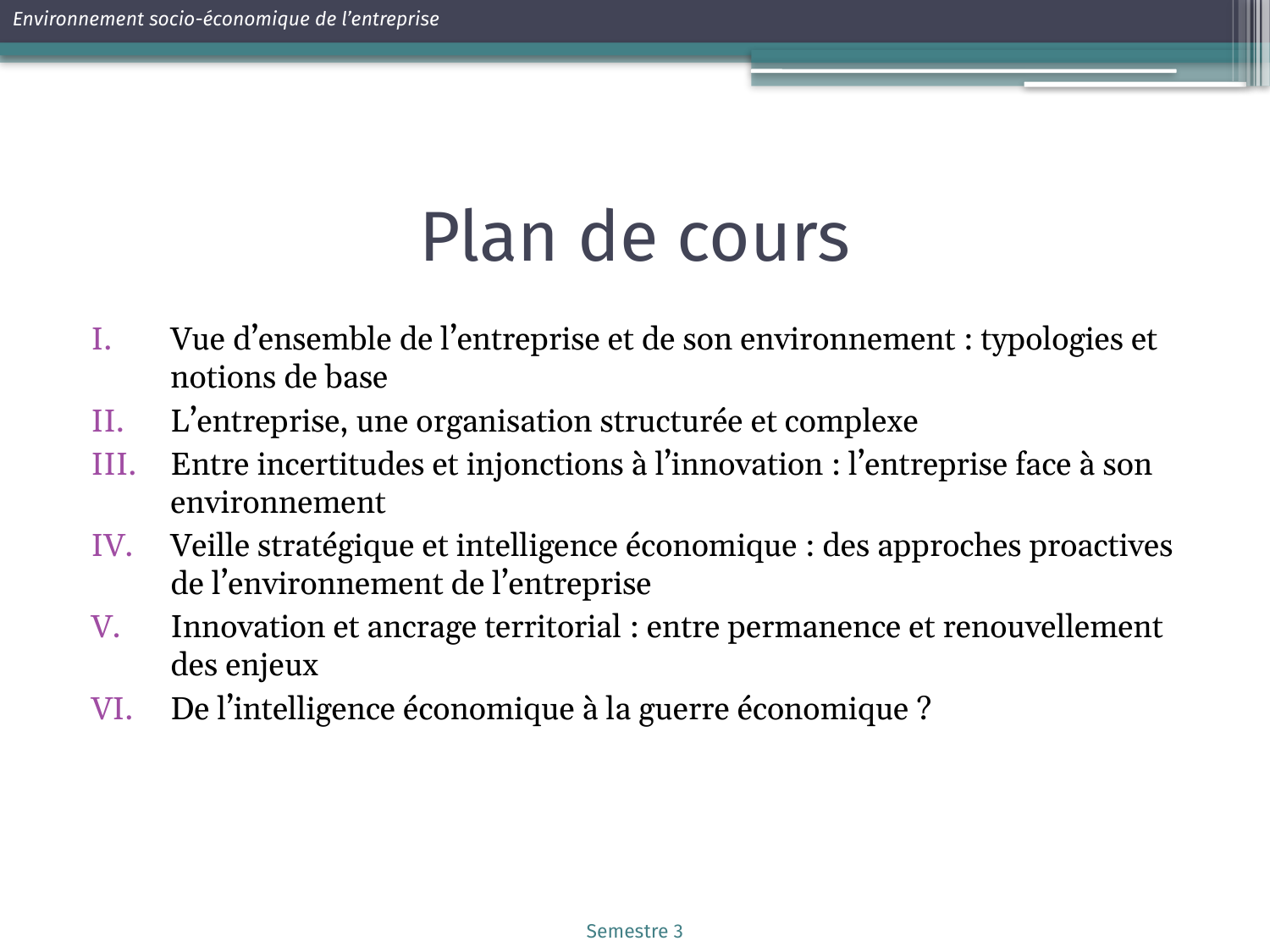

# Plan de cours
Vue d’ensemble de l’entreprise et de son environnement : typologies et notions de base
L’entreprise, une organisation structurée et complexe
Entre incertitudes et injonctions à l’innovation : l’entreprise face à son environnement
Veille stratégique et intelligence économique : des approches proactives de l’environnement de l’entreprise
Innovation et ancrage territorial : entre permanence et renouvellement des enjeux
De l’intelligence économique à la guerre économique ?